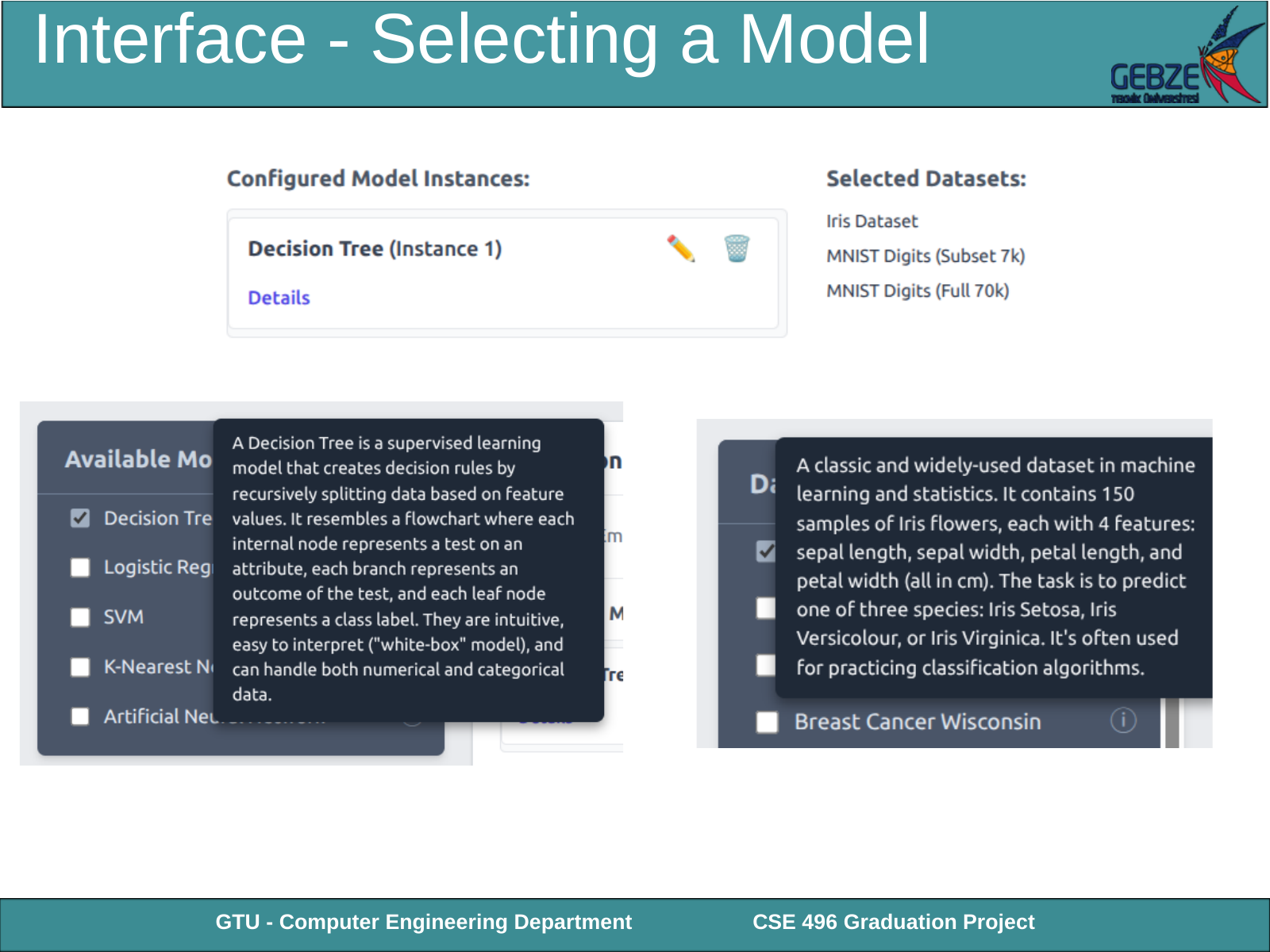

Interface - Selecting a Model

BİL 495/496 Bitirme Projesi
GTÜ - Bilgisayar Mühendisliği Bölümü
GTU - Computer Engineering Department
CSE 496 Graduation Project